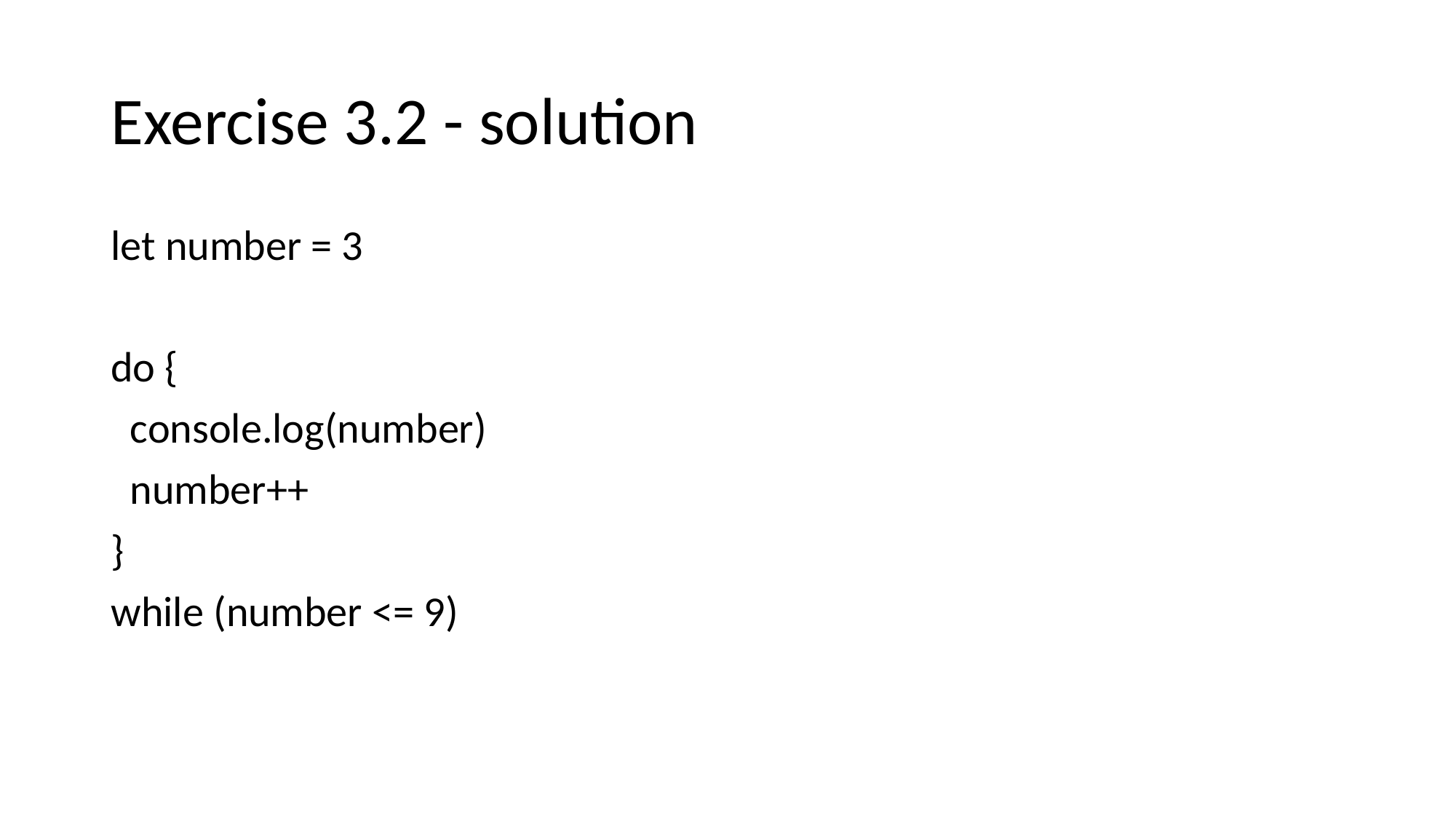

# Exercise 3.2 - solution
let number = 3

do {
  console.log(number)
  number++
}
while (number <= 9)